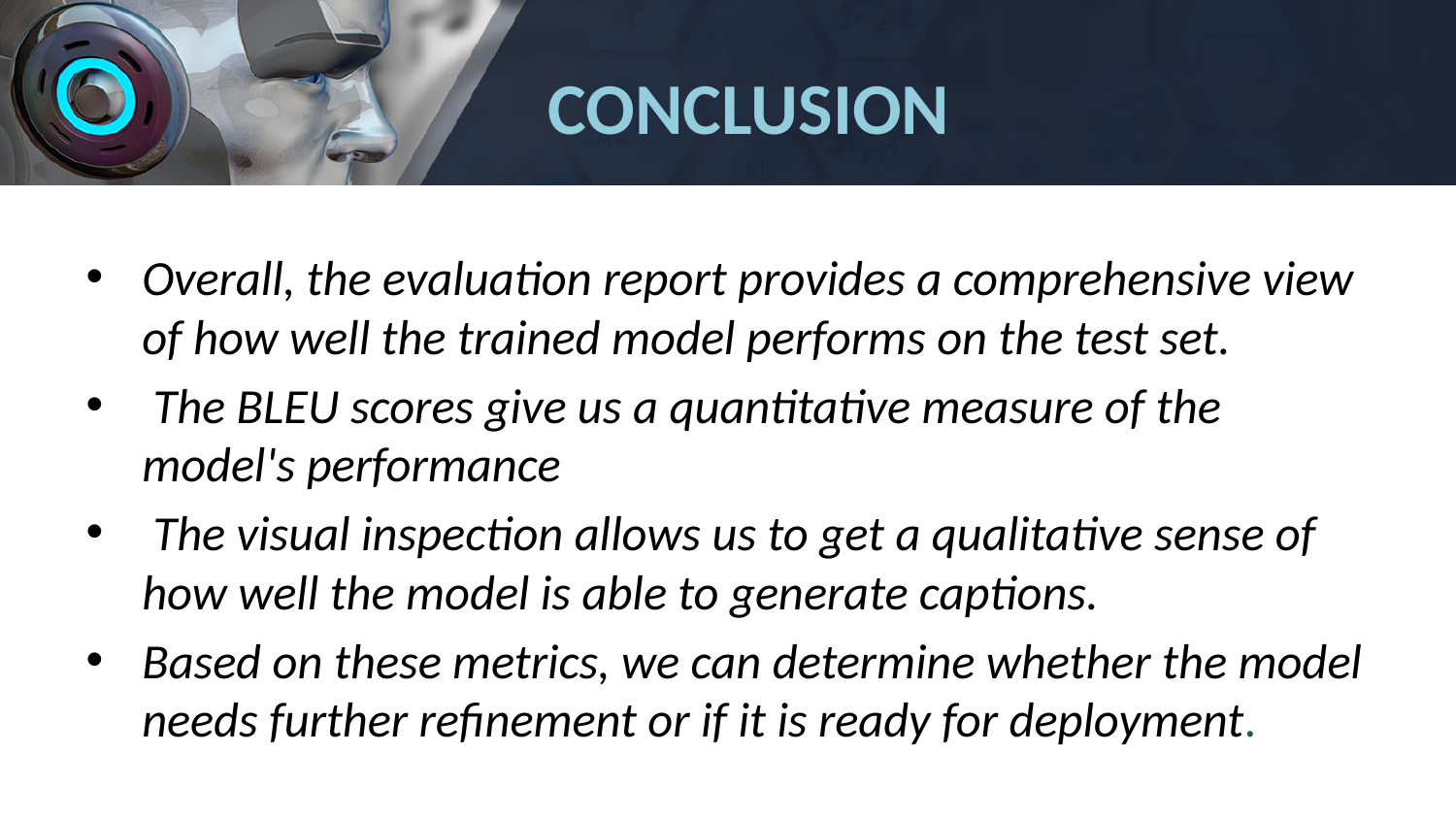

# CONCLUSION
Overall, the evaluation report provides a comprehensive view of how well the trained model performs on the test set.
 The BLEU scores give us a quantitative measure of the model's performance
 The visual inspection allows us to get a qualitative sense of how well the model is able to generate captions.
Based on these metrics, we can determine whether the model needs further refinement or if it is ready for deployment.